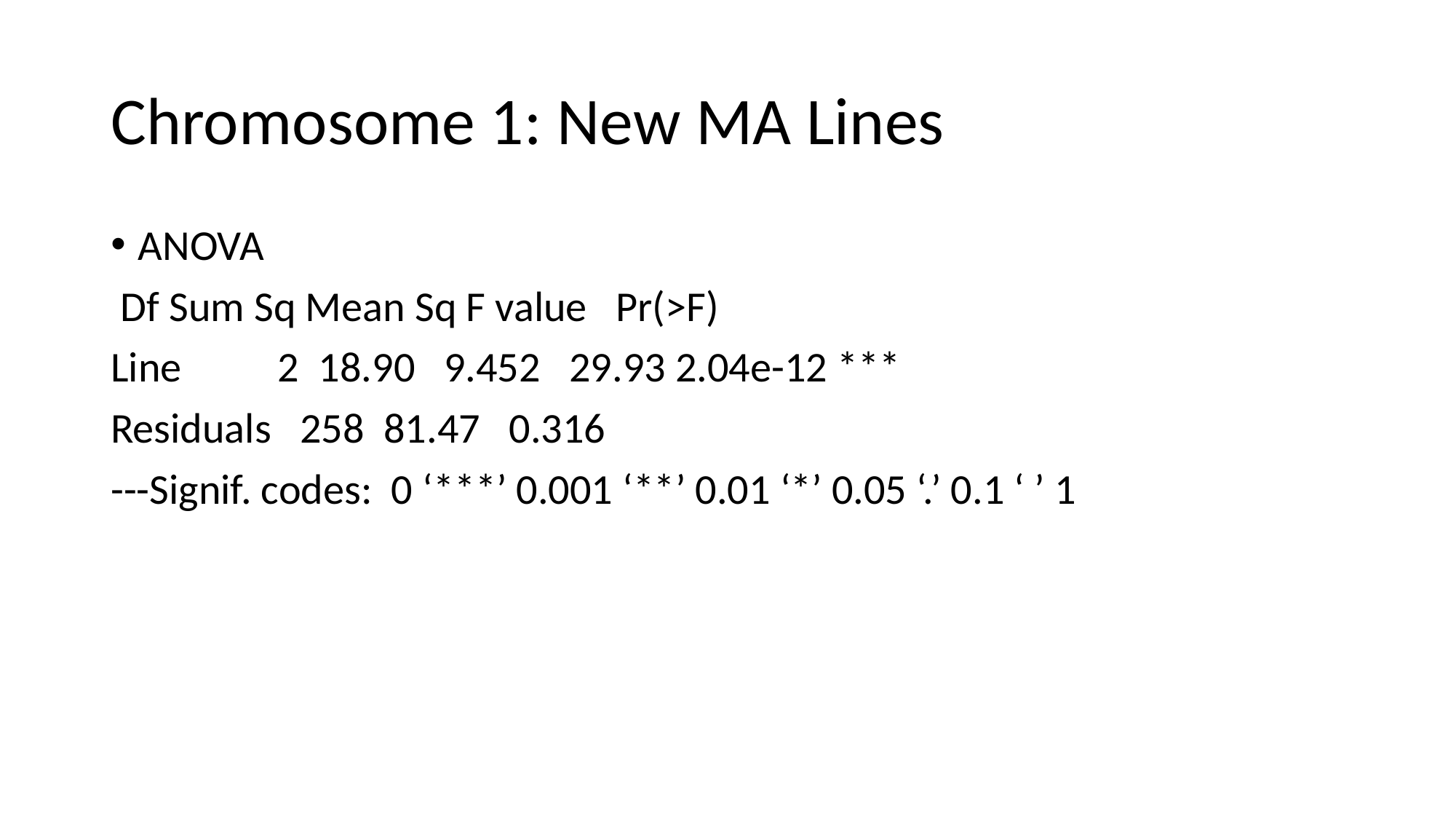

# Chromosome 1: New MA Lines
ANOVA
 Df Sum Sq Mean Sq F value   Pr(>F)
Line          2  18.90   9.452   29.93 2.04e-12 ***
Residuals   258  81.47   0.316
---Signif. codes:  0 ‘***’ 0.001 ‘**’ 0.01 ‘*’ 0.05 ‘.’ 0.1 ‘ ’ 1